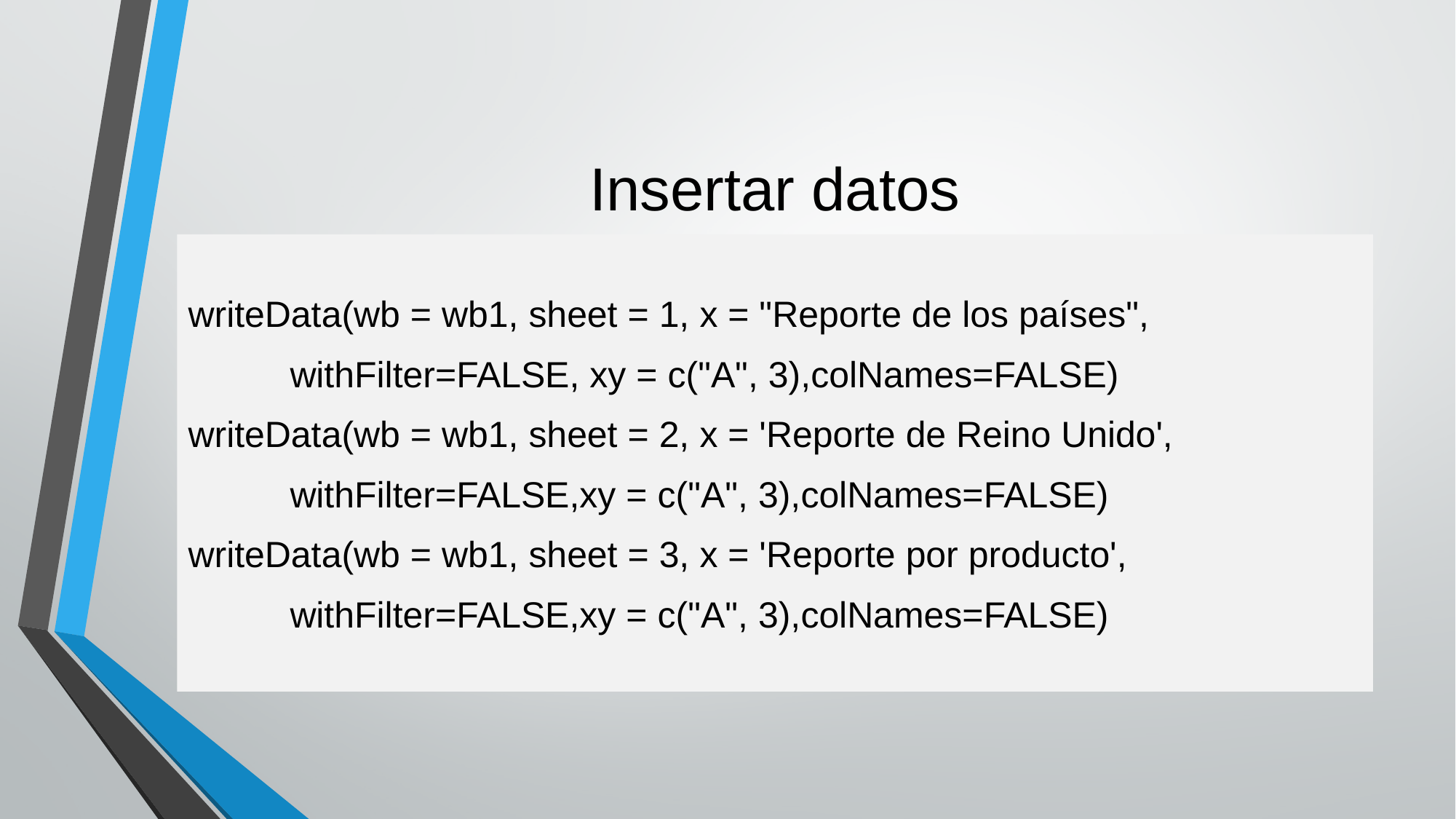

# Insertar datos
writeData(wb = wb1, sheet = 1, x = "Reporte de los países",
          withFilter=FALSE, xy = c("A", 3),colNames=FALSE)
writeData(wb = wb1, sheet = 2, x = 'Reporte de Reino Unido',
          withFilter=FALSE,xy = c("A", 3),colNames=FALSE)
writeData(wb = wb1, sheet = 3, x = 'Reporte por producto',
          withFilter=FALSE,xy = c("A", 3),colNames=FALSE)